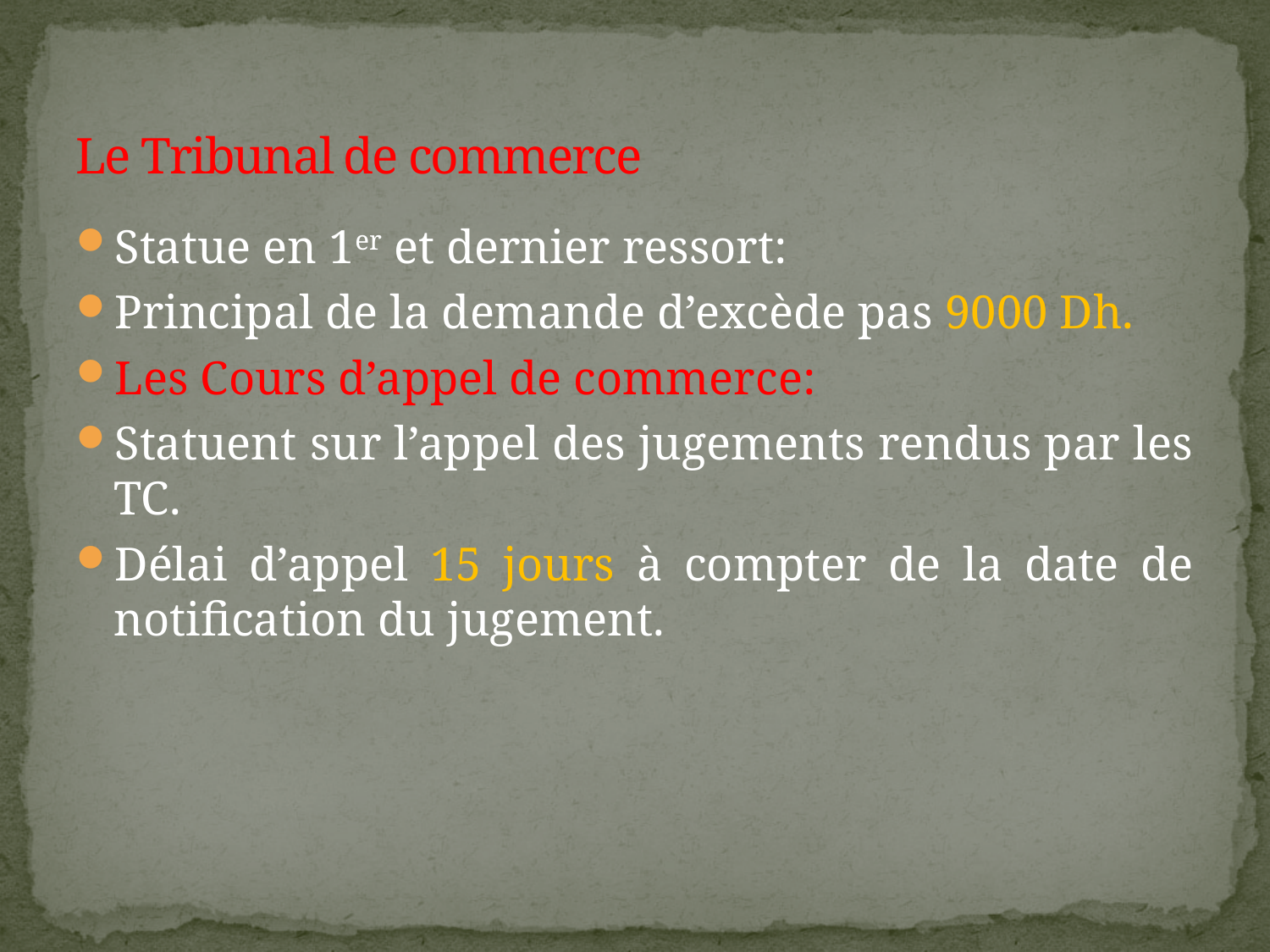

# Le Tribunal de commerce
Statue en 1er et dernier ressort:
Principal de la demande d’excède pas 9000 Dh.
Les Cours d’appel de commerce:
Statuent sur l’appel des jugements rendus par les TC.
Délai d’appel 15 jours à compter de la date de notification du jugement.